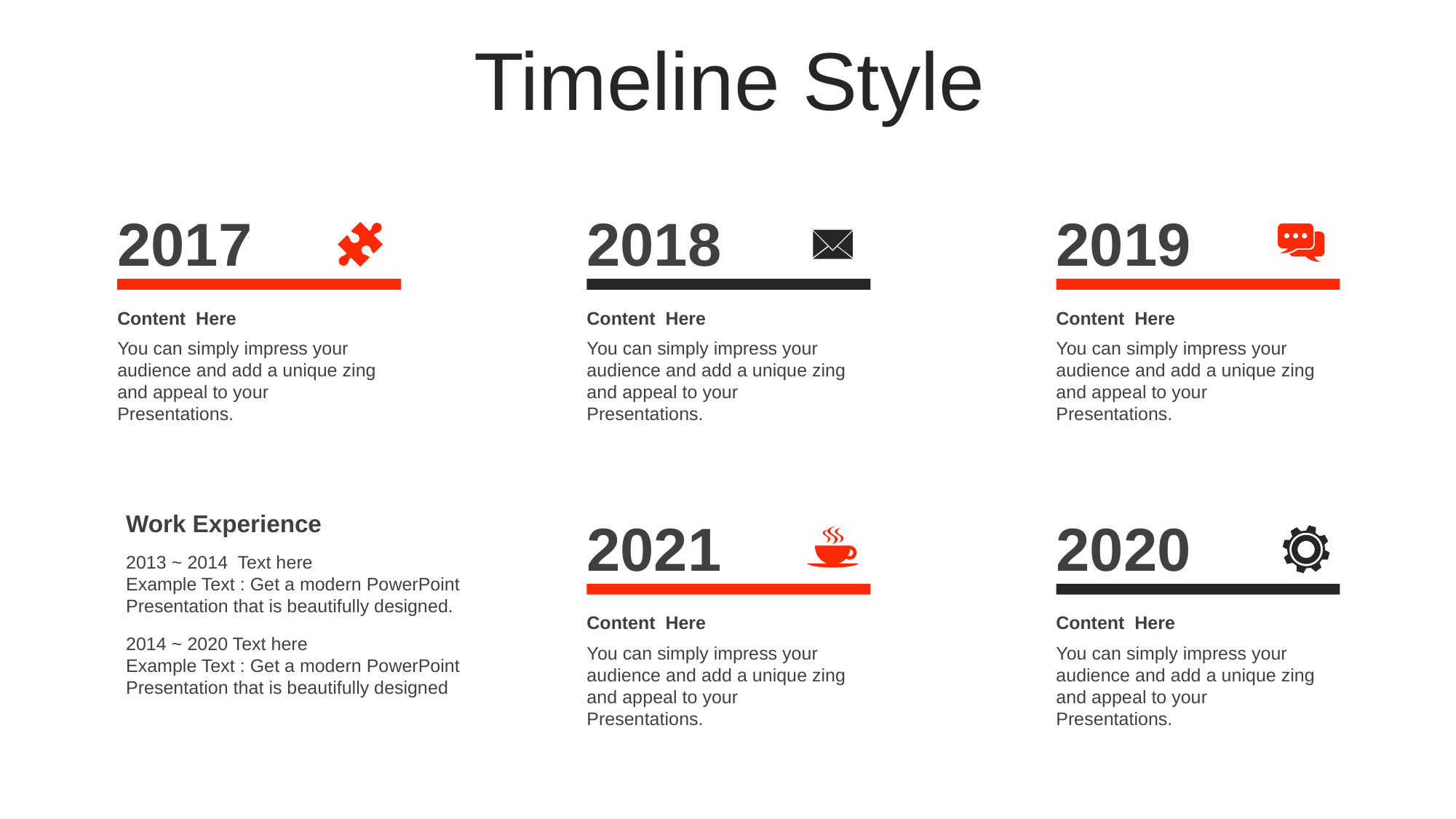

Timeline Style
2017

Content  Here
You can simply impress your audience and add a unique zing and appeal to your Presentations.
2018

Content  Here
You can simply impress your audience and add a unique zing and appeal to your Presentations.
2019

Content  Here
You can simply impress your audience and add a unique zing and appeal to your Presentations.

Work Experience
2021

Content  Here
You can simply impress your audience and add a unique zing and appeal to your Presentations.
2020

Content  Here
You can simply impress your audience and add a unique zing and appeal to your Presentations.

2013 ~ 2014  Text here
Example Text : Get a modern PowerPoint  Presentation that is beautifully designed.
2014 ~ 2020 Text here
Example Text : Get a modern PowerPoint  Presentation that is beautifully designed